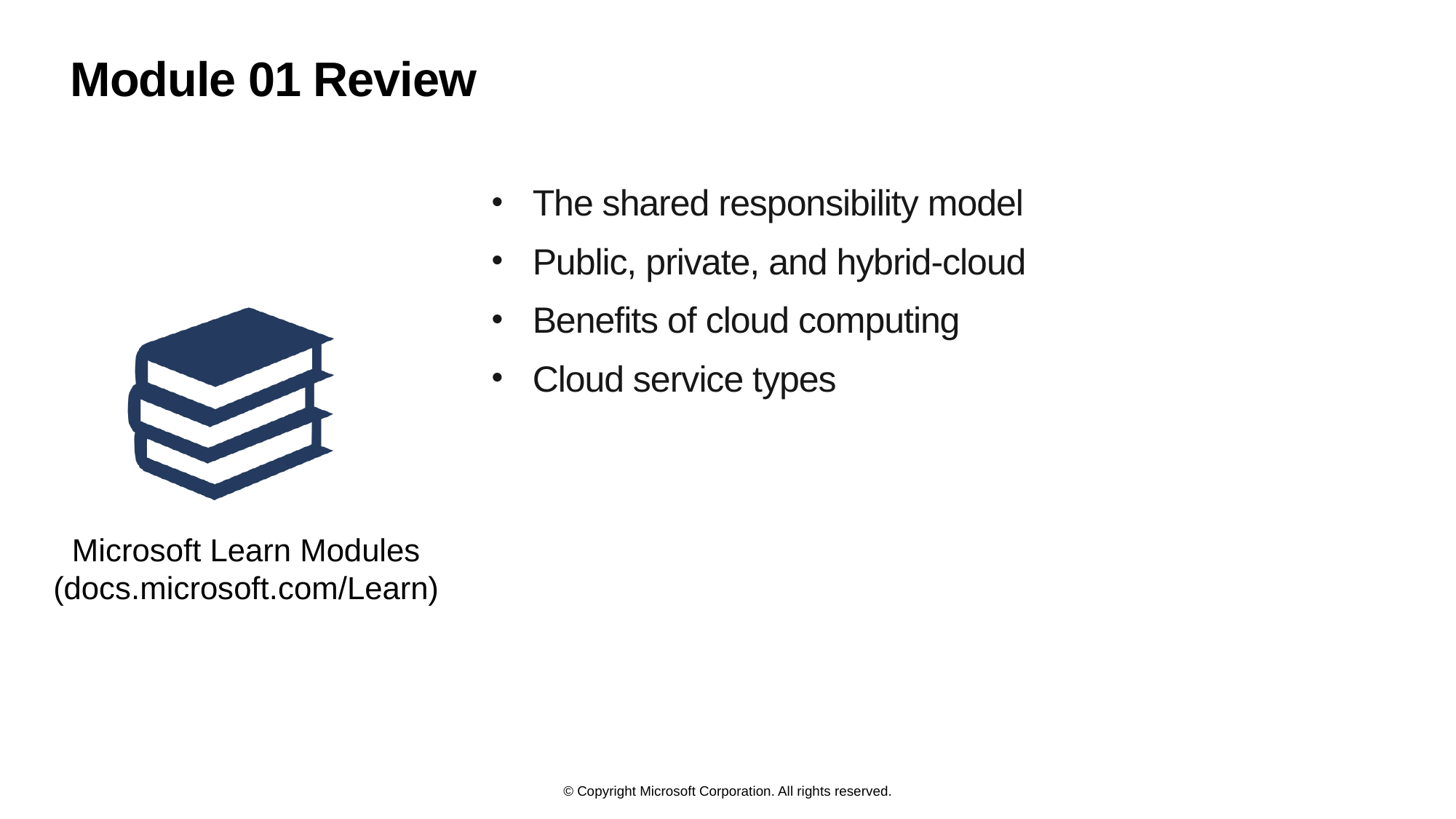

# Module 01 Review
The shared responsibility model
Public, private, and hybrid-cloud
Benefits of cloud computing
Cloud service types

Microsoft Learn Modules (docs.microsoft.com/Learn)